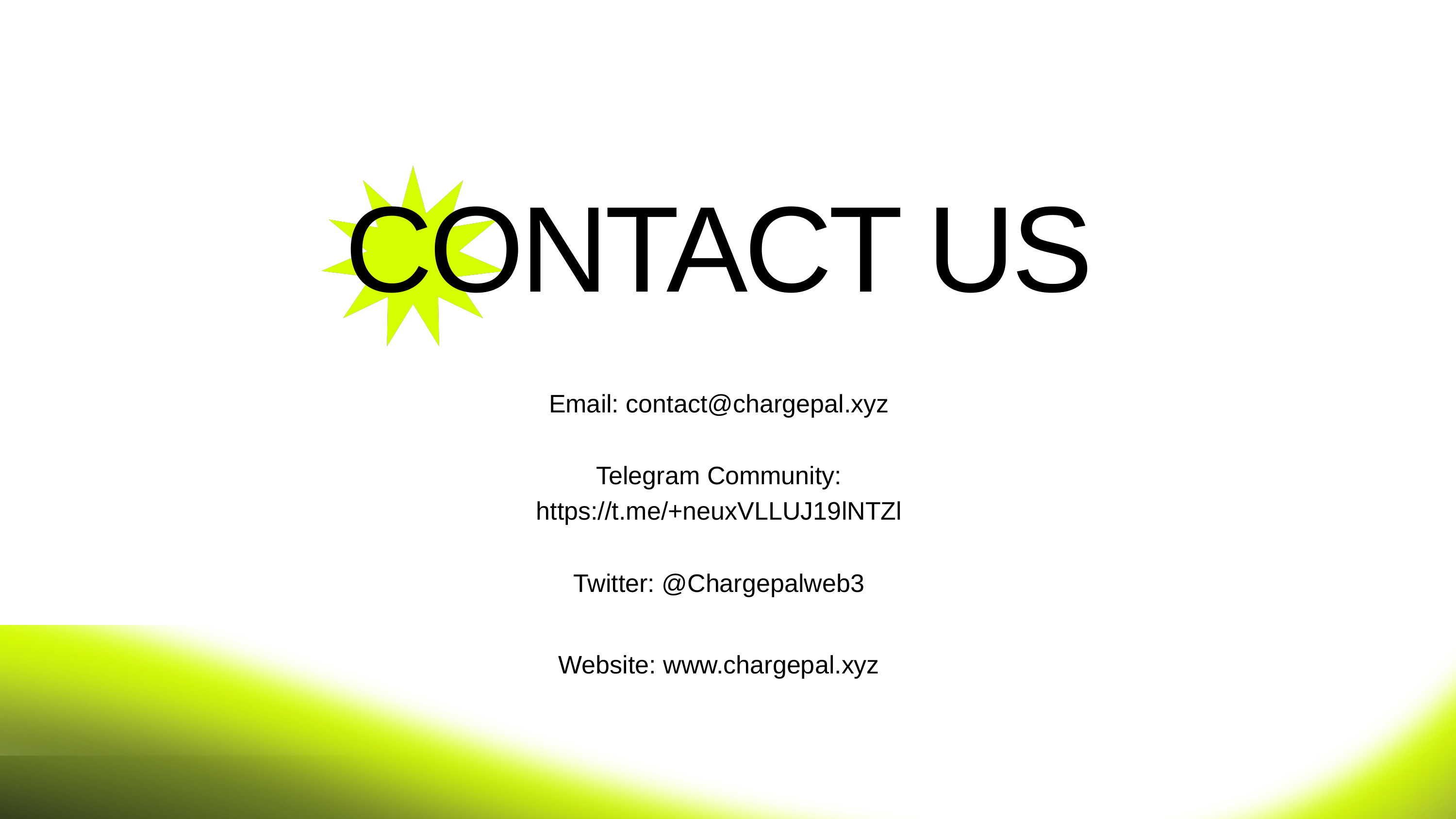

CONTACT US
Email: contact@chargepal.xyz
Telegram Community: https://t.me/+neuxVLLUJ19lNTZl
Twitter: @Chargepalweb3

Website: www.chargepal.xyz